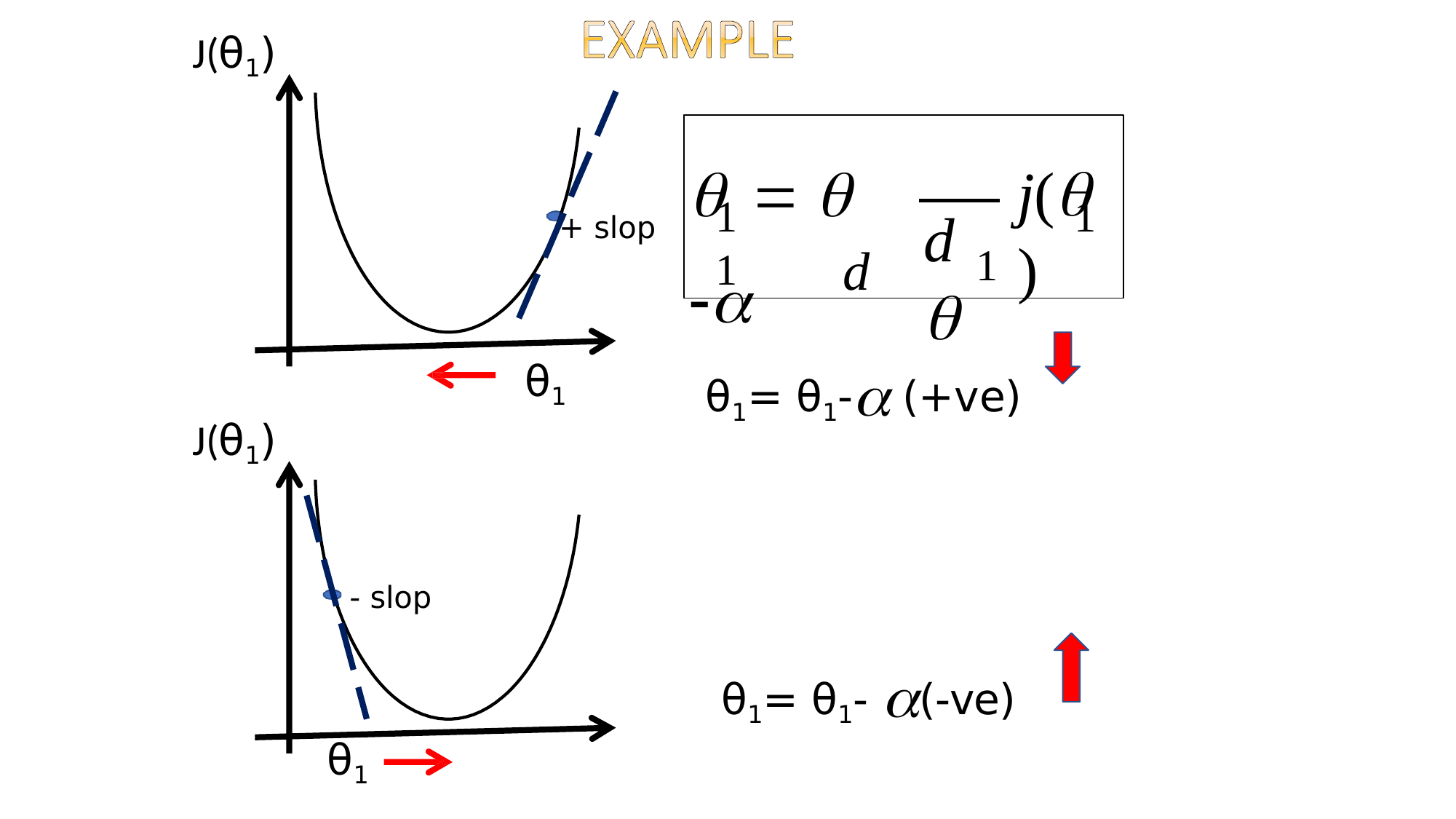

J(θ1)

θ	= θ	−α	d
j(θ )
1	1
1
dθ

+ slop
1
θ1= θ1-α(+ve)

θ1

J(θ1)

- slop
θ1= θ1- α(-ve)

θ1